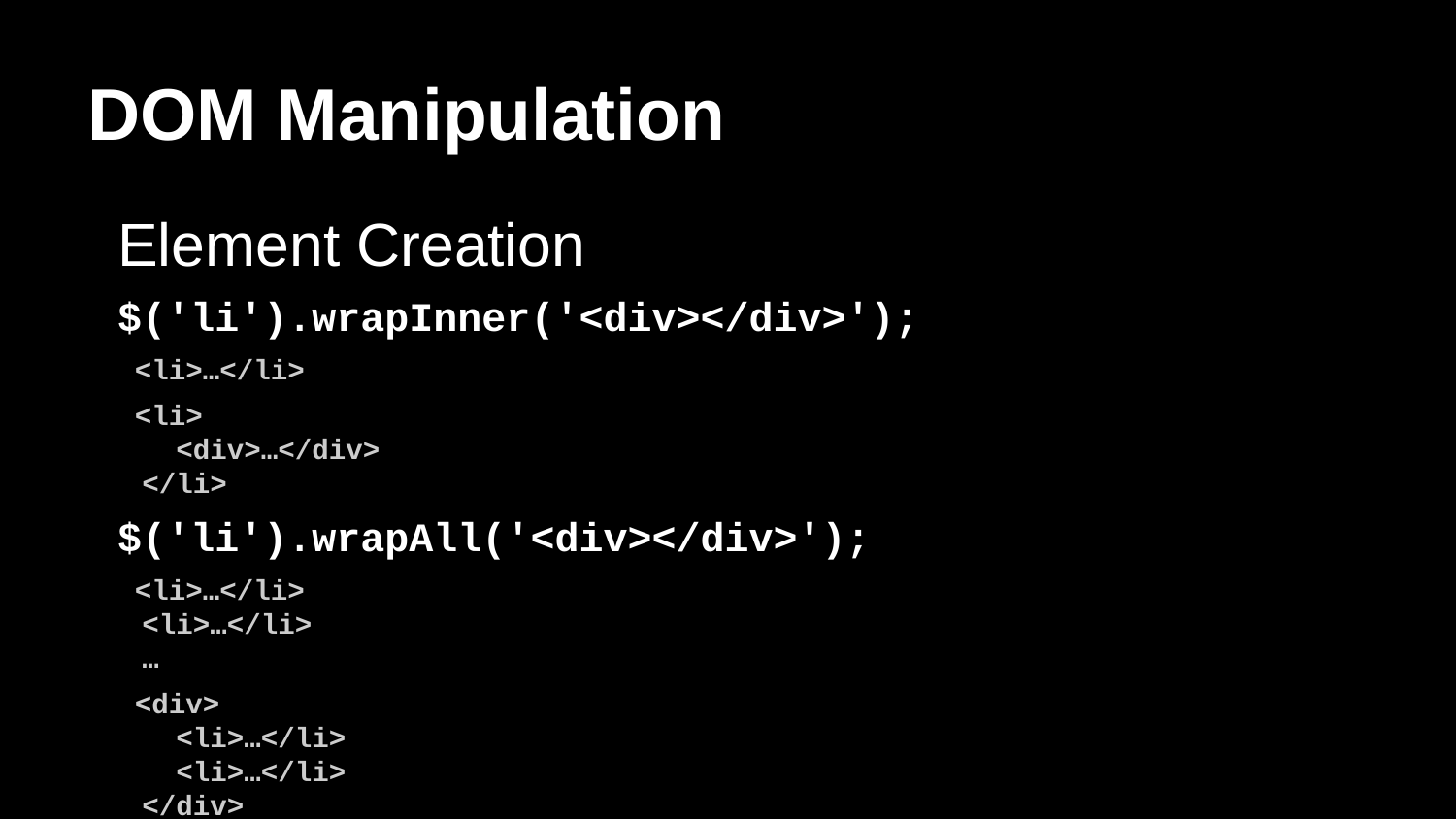

# DOM Manipulation
Element Creation
$('li').wrapInner('<div></div>');
 <li>…</li>
 <li>
  <div>…</div>
</li>
$('li').wrapAll('<div></div>');
 <li>…</li>
<li>…</li>
…
 <div>
  <li>…</li>
  <li>…</li>
</div>